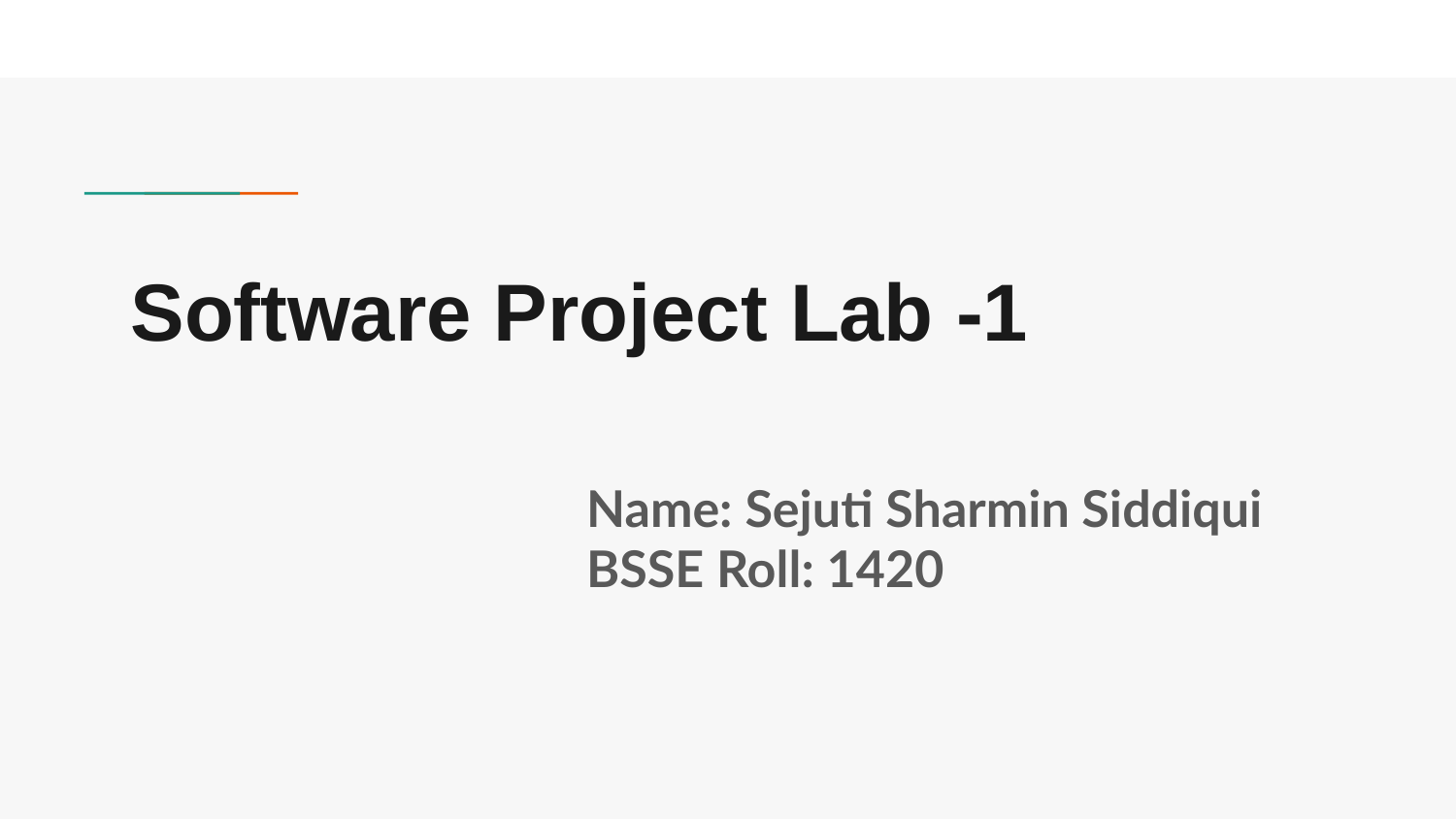

# Software Project Lab -1
Name: Sejuti Sharmin Siddiqui
BSSE Roll: 1420